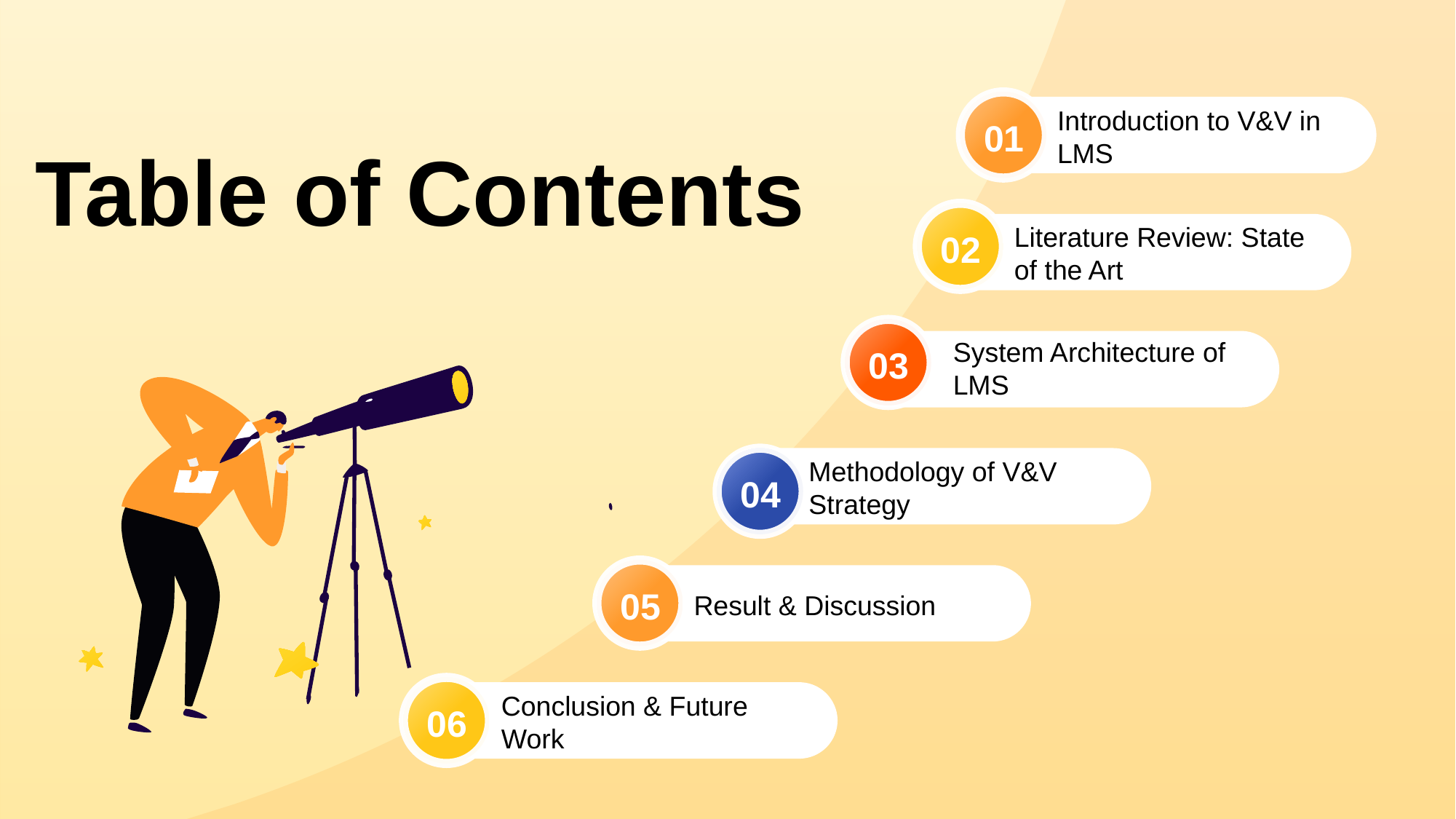

01

Introduction to V&V in LMS
Table of Contents
02

Literature Review: State of the Art
03

System Architecture of LMS

04

Methodology of V&V Strategy

05

Result & Discussion

06

Conclusion & Future Work